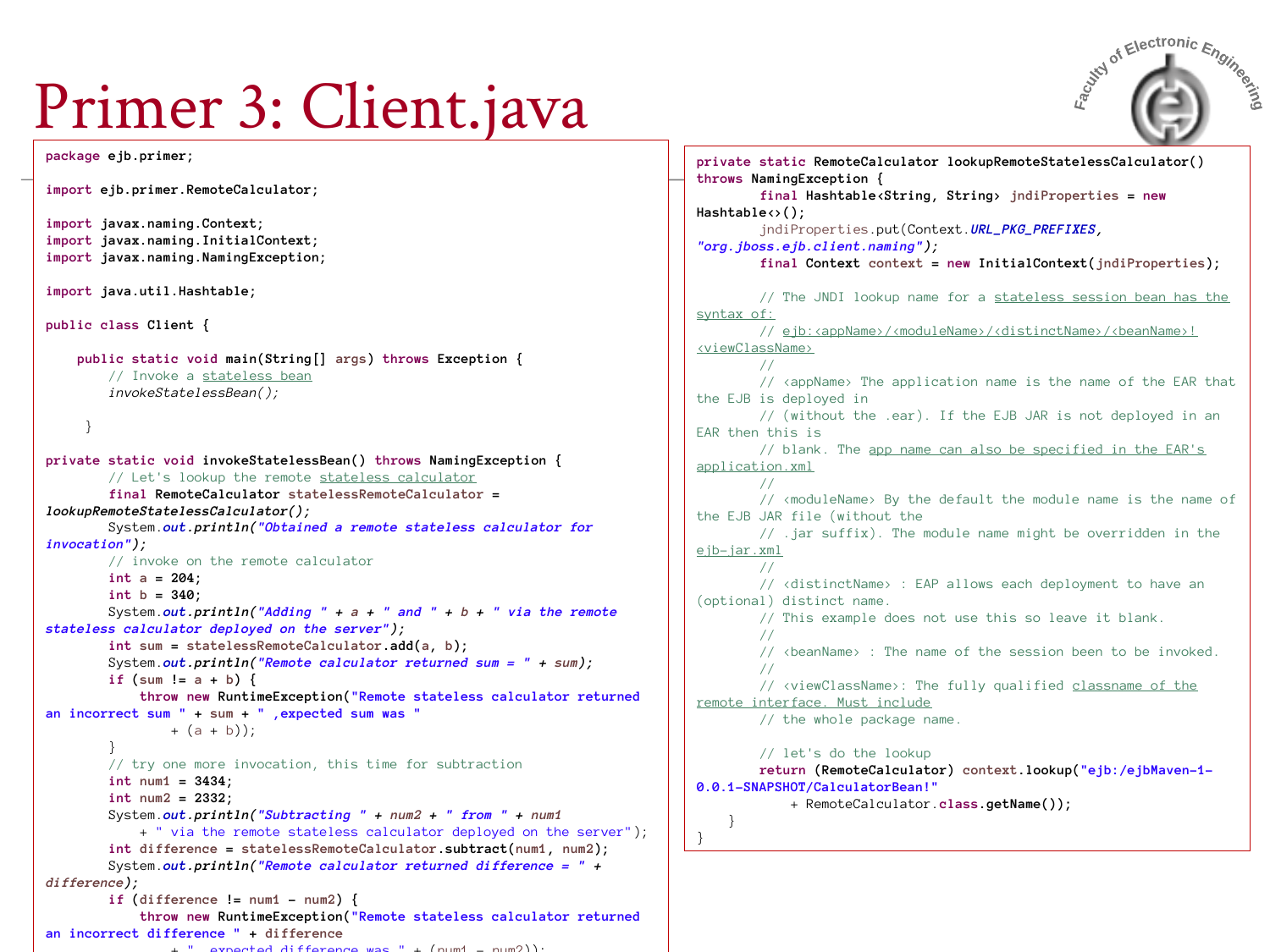

# Primer 3: Client.java
package ejb.primer;

import ejb.primer.RemoteCalculator;

import javax.naming.Context;
import javax.naming.InitialContext;
import javax.naming.NamingException;

import java.util.Hashtable;

public class Client {

    public static void main(String[] args) throws Exception {
        // Invoke a stateless bean
        invokeStatelessBean();

     }

private static void invokeStatelessBean() throws NamingException {
        // Let's lookup the remote stateless calculator
        final RemoteCalculator statelessRemoteCalculator = lookupRemoteStatelessCalculator();
        System.out.println("Obtained a remote stateless calculator for invocation");
        // invoke on the remote calculator
        int a = 204;
        int b = 340;
        System.out.println("Adding " + a + " and " + b + " via the remote stateless calculator deployed on the server");
        int sum = statelessRemoteCalculator.add(a, b);
        System.out.println("Remote calculator returned sum = " + sum);
        if (sum != a + b) {
            throw new RuntimeException("Remote stateless calculator returned an incorrect sum " + sum + " ,expected sum was "
                + (a + b));
        }
        // try one more invocation, this time for subtraction
        int num1 = 3434;
        int num2 = 2332;
        System.out.println("Subtracting " + num2 + " from " + num1
            + " via the remote stateless calculator deployed on the server");
        int difference = statelessRemoteCalculator.subtract(num1, num2);
        System.out.println("Remote calculator returned difference = " + difference);
        if (difference != num1 - num2) {
            throw new RuntimeException("Remote stateless calculator returned an incorrect difference " + difference
                + " ,expected difference was " + (num1 - num2));
        }
    }

private static RemoteCalculator lookupRemoteStatelessCalculator() throws NamingException {
        final Hashtable<String, String> jndiProperties = new Hashtable<>();
        jndiProperties.put(Context.URL_PKG_PREFIXES, "org.jboss.ejb.client.naming");
        final Context context = new InitialContext(jndiProperties);

        // The JNDI lookup name for a stateless session bean has the syntax of:
        // ejb:<appName>/<moduleName>/<distinctName>/<beanName>!<viewClassName>
        //
        // <appName> The application name is the name of the EAR that the EJB is deployed in
        // (without the .ear). If the EJB JAR is not deployed in an EAR then this is
        // blank. The app name can also be specified in the EAR's application.xml
        //
        // <moduleName> By the default the module name is the name of the EJB JAR file (without the
        // .jar suffix). The module name might be overridden in the ejb-jar.xml
        //
        // <distinctName> : EAP allows each deployment to have an (optional) distinct name.
        // This example does not use this so leave it blank.
        //
        // <beanName> : The name of the session been to be invoked.
        //
        // <viewClassName>: The fully qualified classname of the remote interface. Must include
        // the whole package name.

        // let's do the lookup
        return (RemoteCalculator) context.lookup("ejb:/ejbMaven-1-0.0.1-SNAPSHOT/CalculatorBean!"
            + RemoteCalculator.class.getName());
    }
}
Doc. dr Valentina Nejkovic                              Informacioni sistemi